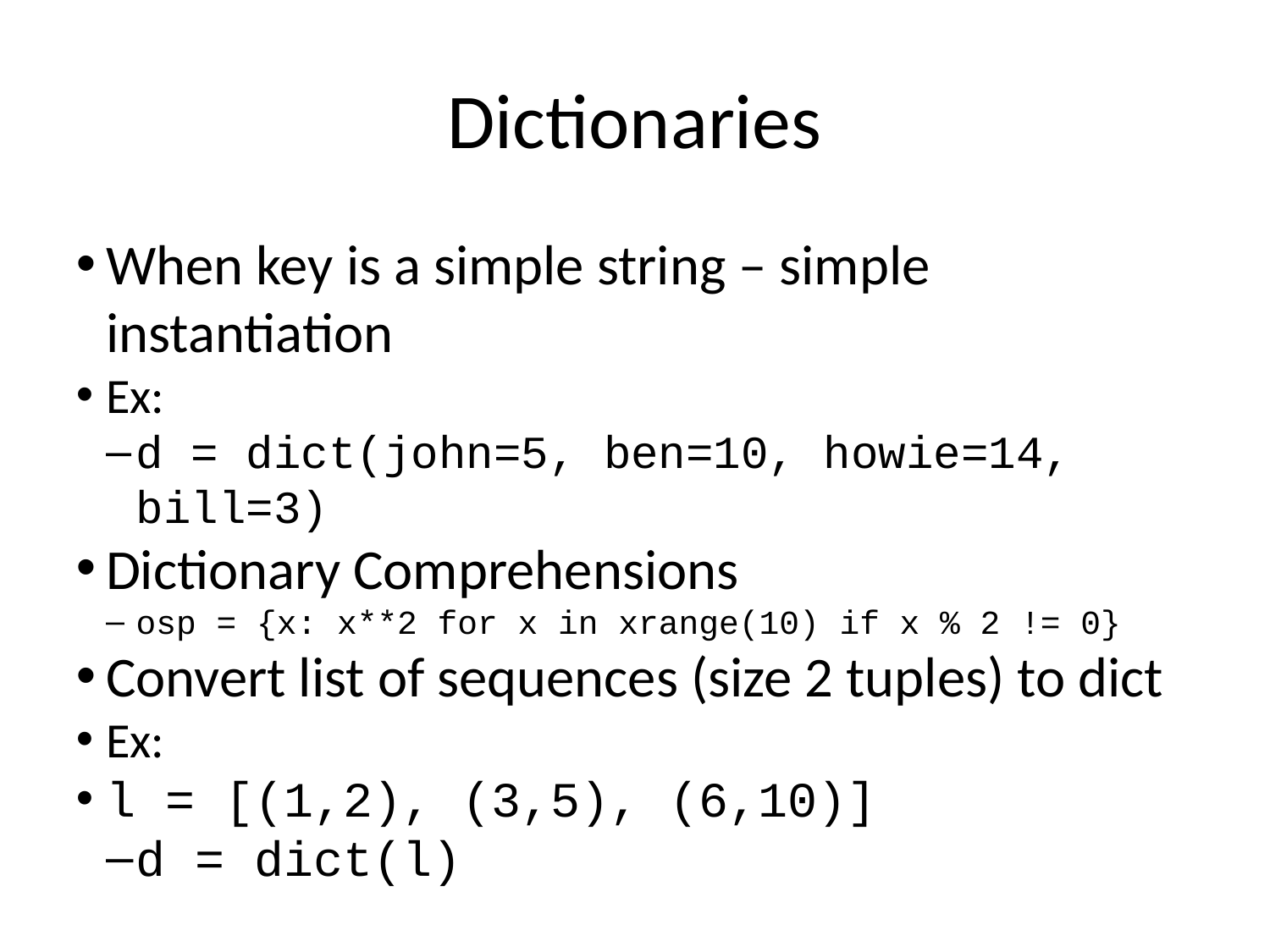

Dictionaries
When key is a simple string – simple instantiation
Ex:
d = dict(john=5, ben=10, howie=14, bill=3)
Dictionary Comprehensions
osp = {x: x**2 for x in xrange(10) if x % 2 != 0}
Convert list of sequences (size 2 tuples) to dict
Ex:
l = [(1,2), (3,5), (6,10)]
d = dict(l)